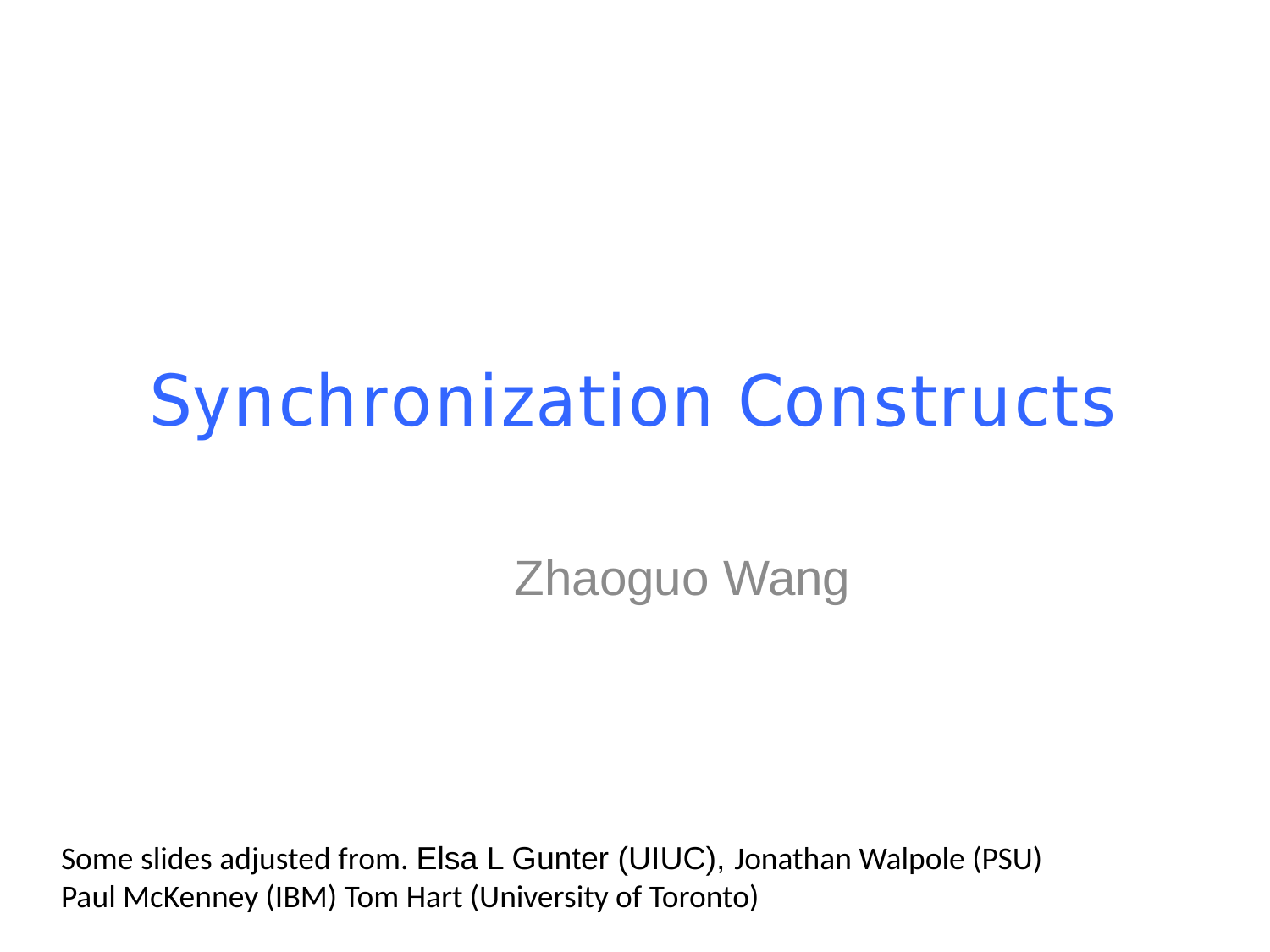

# Synchronization Constructs
Zhaoguo Wang
Some slides adjusted from. Elsa L Gunter (UIUC), Jonathan Walpole (PSU)
Paul McKenney (IBM) Tom Hart (University of Toronto)